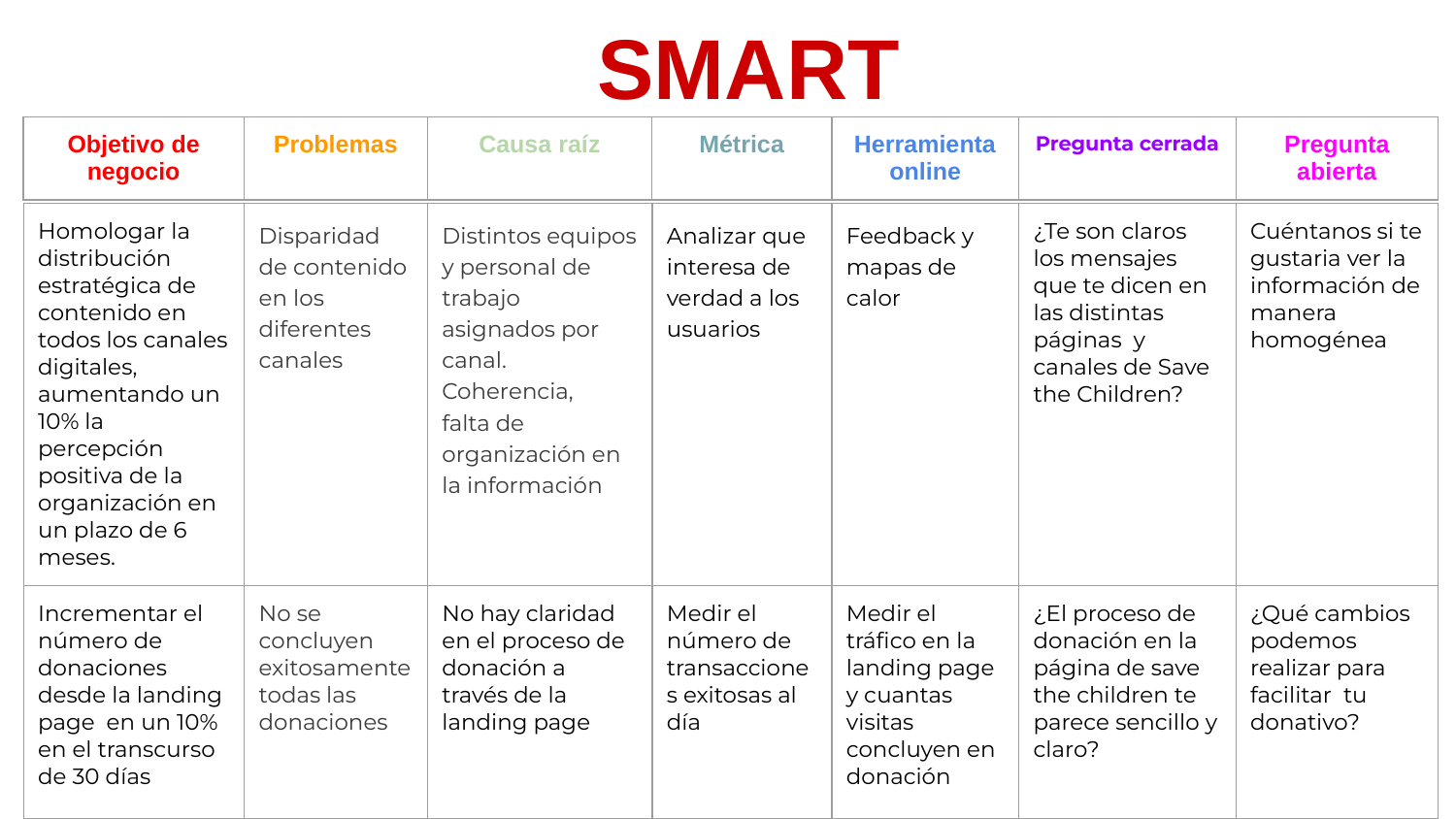

# SMART
| Objetivo de negocio | Problemas | Causa raíz | Métrica | Herramienta online | Pregunta cerrada | Pregunta abierta |
| --- | --- | --- | --- | --- | --- | --- |
| Homologar la distribución estratégica de contenido en todos los canales digitales, aumentando un 10% la percepción positiva de la organización en un plazo de 6 meses. | Disparidad de contenido en los diferentes canales | Distintos equipos y personal de trabajo asignados por canal. Coherencia, falta de organización en la información | Analizar que interesa de verdad a los usuarios | Feedback y mapas de calor | ¿Te son claros los mensajes que te dicen en las distintas páginas y canales de Save the Children? | Cuéntanos si te gustaria ver la información de manera homogénea |
| --- | --- | --- | --- | --- | --- | --- |
| Incrementar el número de donaciones desde la landing page en un 10% en el transcurso de 30 días | No se concluyen exitosamente todas las donaciones | No hay claridad en el proceso de donación a través de la landing page | Medir el número de transacciones exitosas al día | Medir el tráfico en la landing page y cuantas visitas concluyen en donación | ¿El proceso de donación en la página de save the children te parece sencillo y claro? | ¿Qué cambios podemos realizar para facilitar tu donativo? |